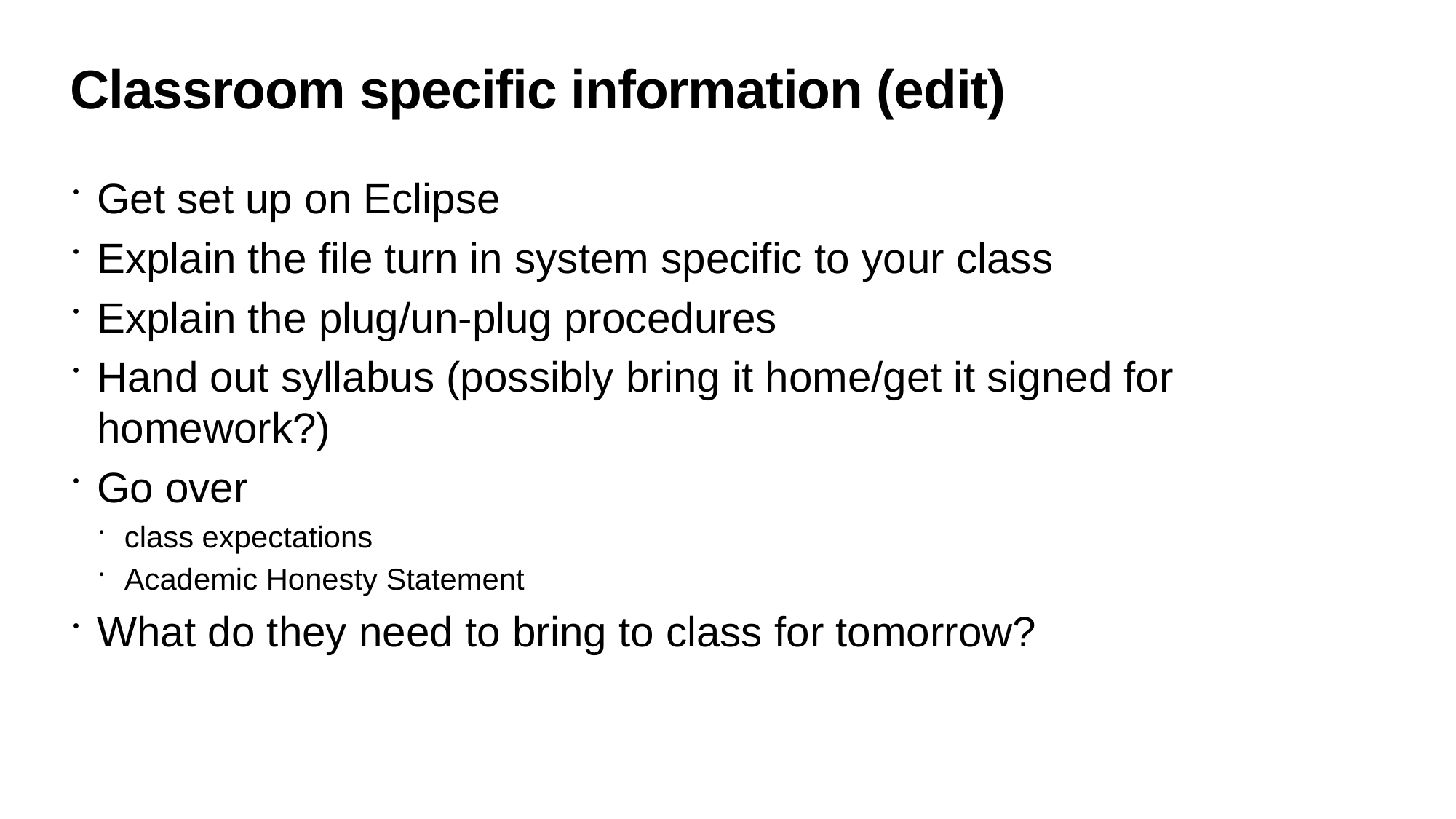

# Classroom specific information (edit)
Get set up on Eclipse
Explain the file turn in system specific to your class
Explain the plug/un-plug procedures
Hand out syllabus (possibly bring it home/get it signed for homework?)
Go over
class expectations
Academic Honesty Statement
What do they need to bring to class for tomorrow?